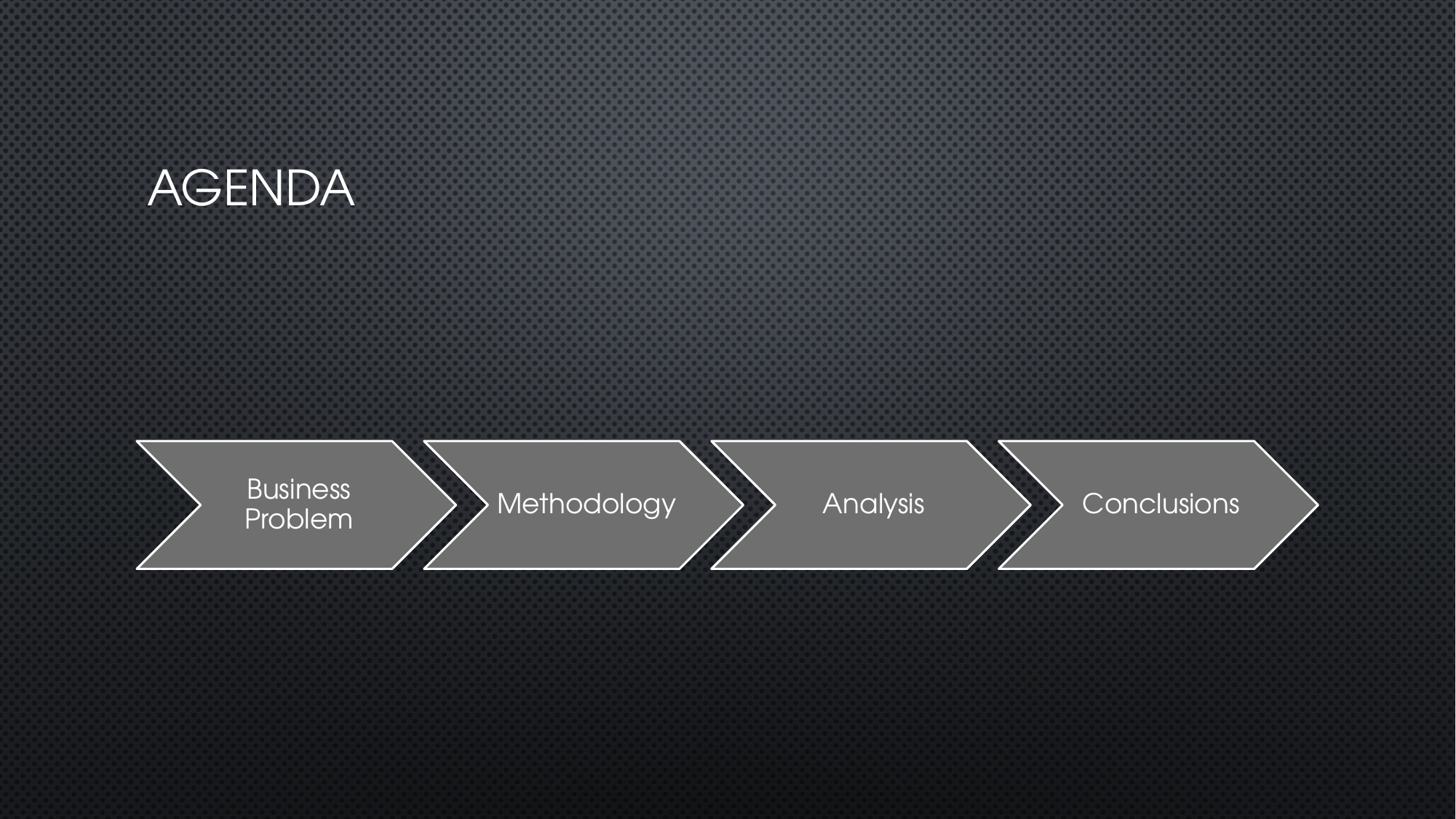

# Agenda
Business Problem
Methodology
Analysis
Conclusions